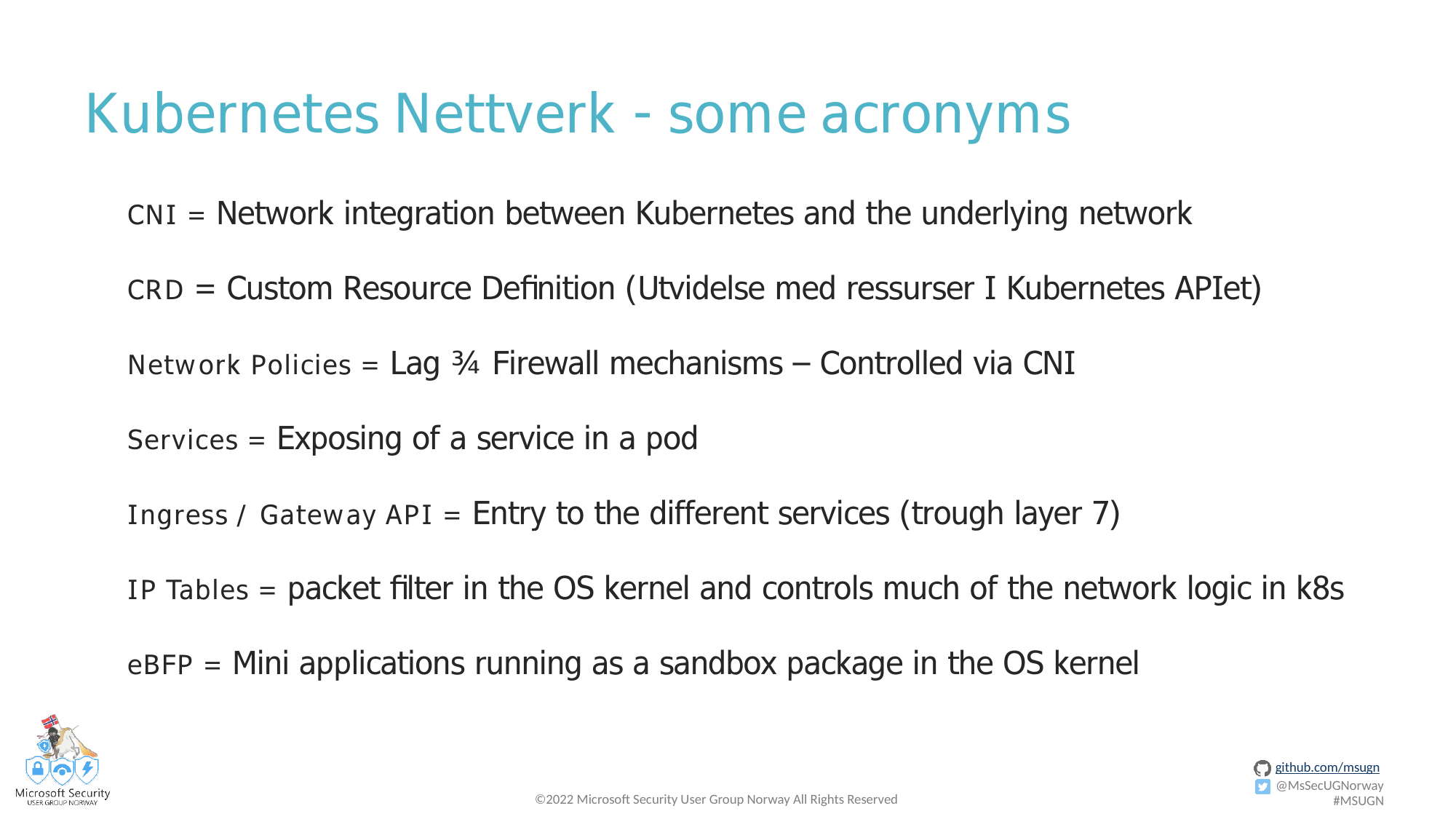

# Kubernetes Nettverk - some acronyms
CNI = Network integration between Kubernetes and the underlying network
CRD = Custom Resource Definition (Utvidelse med ressurser I Kubernetes APIet)
Network Policies = Lag ¾ Firewall mechanisms – Controlled via CNI
Services = Exposing of a service in a pod
Ingress / Gateway API = Entry to the different services (trough layer 7)
IP Tables = packet filter in the OS kernel and controls much of the network logic in k8s
eBFP = Mini applications running as a sandbox package in the OS kernel